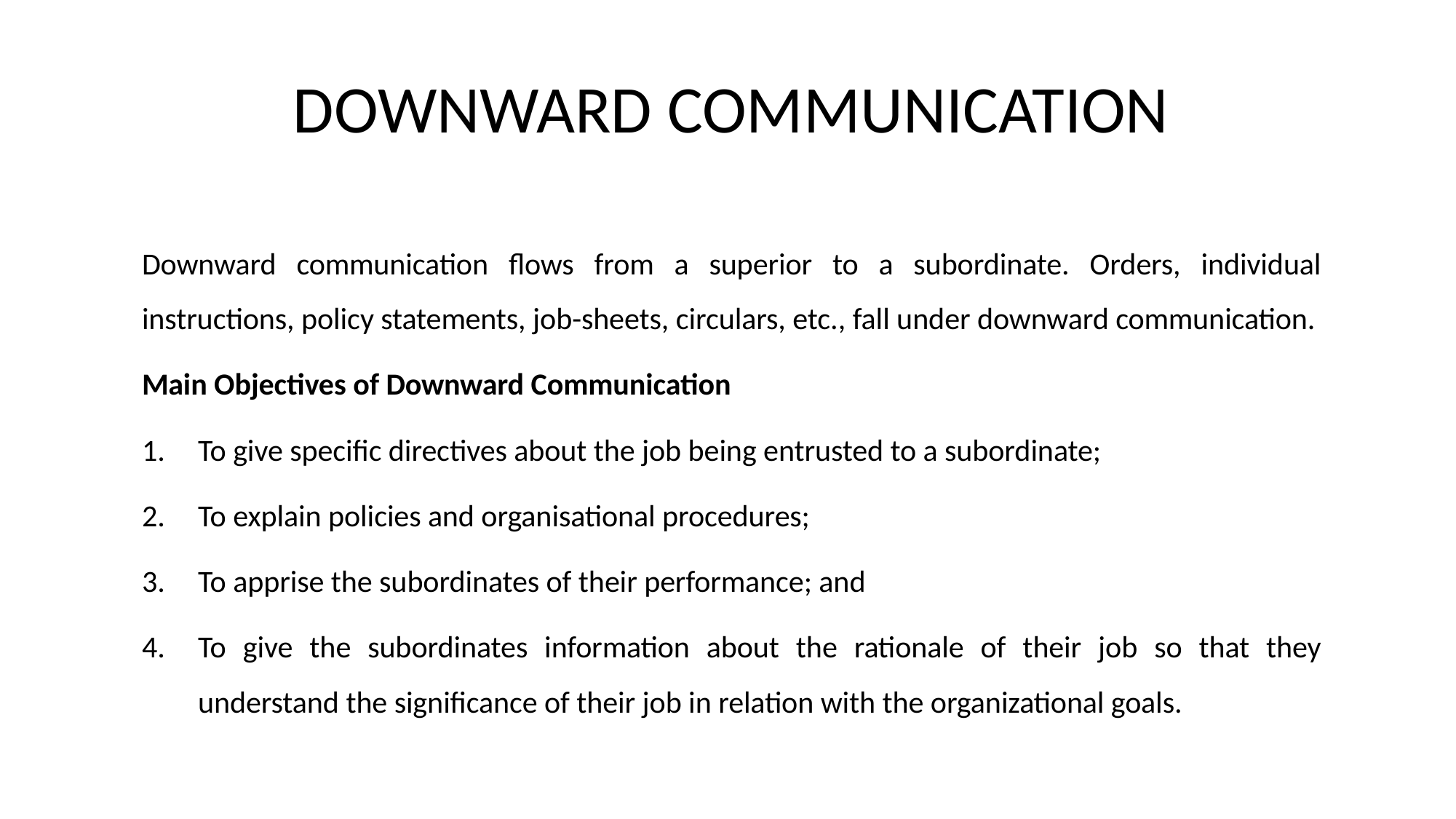

# DOWNWARD COMMUNICATION
Downward communication flows from a superior to a subordinate. Orders, individual instructions, policy statements, job-sheets, circulars, etc., fall under downward communication.
Main Objectives of Downward Communication
To give specific directives about the job being entrusted to a subordinate;
To explain policies and organisational procedures;
To apprise the subordinates of their performance; and
To give the subordinates information about the rationale of their job so that they understand the significance of their job in relation with the organizational goals.